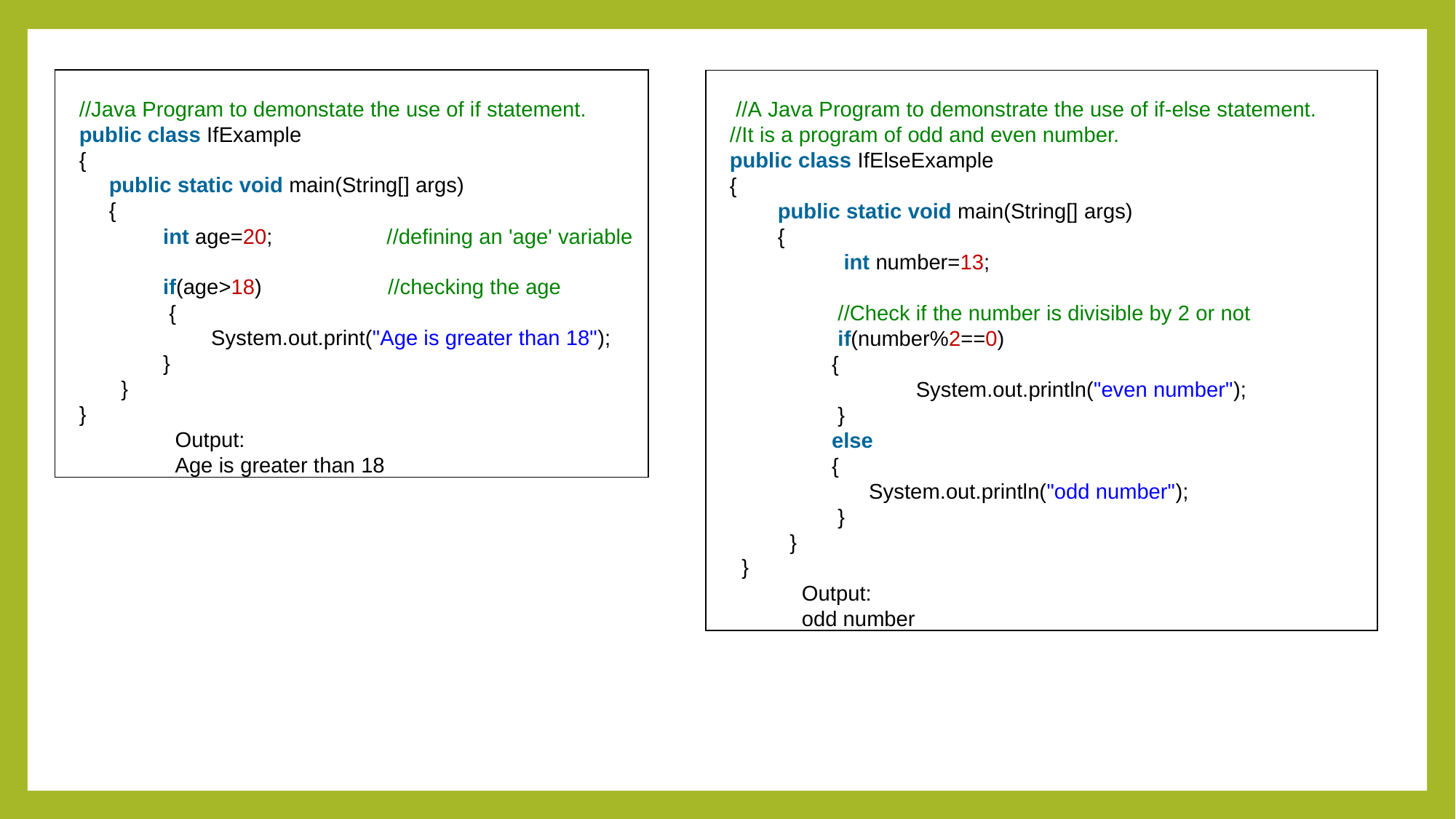

//A Java Program to demonstrate the use of if-else statement.
    //It is a program of odd and even number.
    public class IfElseExample
    {
            public static void main(String[] args)
            {
                       int number=13;

                      //Check if the number is divisible by 2 or not
                      if(number%2==0)
                     {
                                   System.out.println("even number");
                      }
                     else
                     {
        	         System.out.println("odd number");
                      }
              }
      }
                Output:
                odd number

    //Java Program to demonstate the use of if statement.
    public class IfExample
    {
         public static void main(String[] args)
         {
                  int age=20;                   //defining an 'age' variable

                  if(age>18)                     //checking the age
                   {
                          System.out.print("Age is greater than 18");
                  }
           }
    }
                    Output:
                    Age is greater than 18